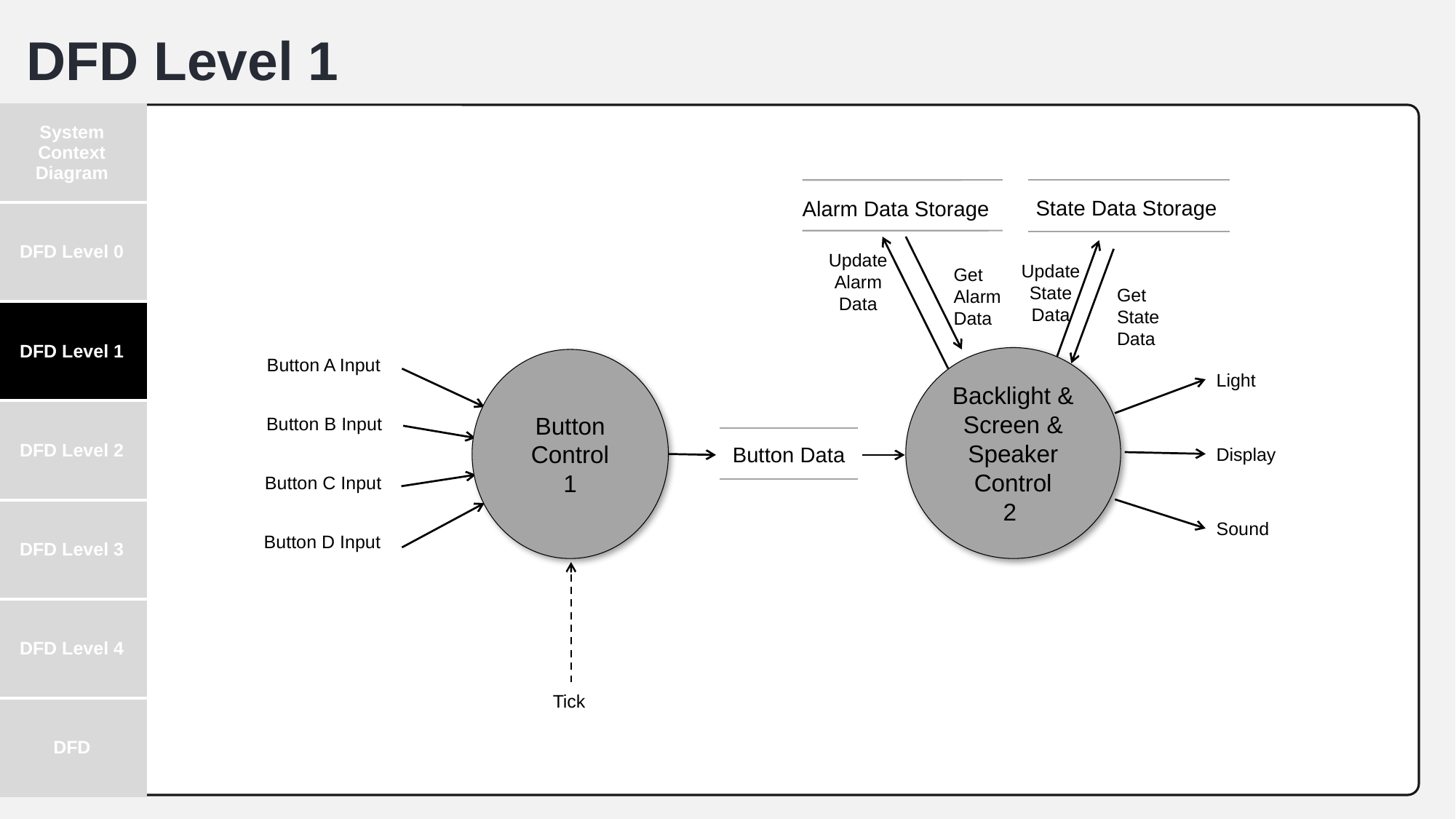

DFD Level 1
| System Context Diagram |
| --- |
| DFD Level 0 |
| DFD Level 1 |
| DFD Level 2 |
| DFD Level 3 |
| DFD Level 4 |
| DFD |

State Data Storage
Alarm Data Storage
Update
Alarm Data
Update
State Data
Get
Alarm Data
Get State
Data
Backlight & Screen & Speaker
Control
2
Button A Input
Button
Control
1
Light
Button B Input
Button Data
Display
Button C Input
Sound
Button D Input
Tick